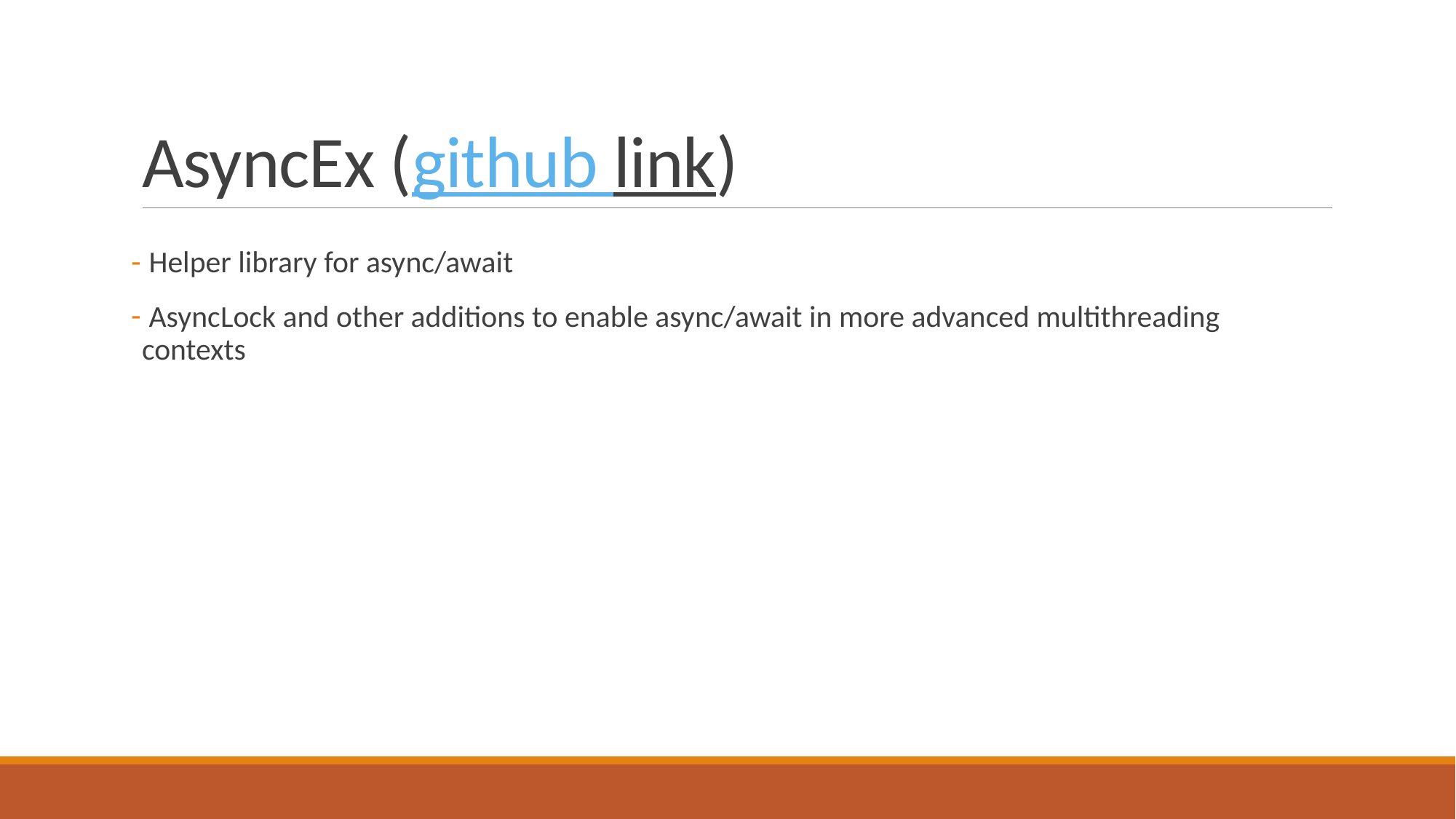

# AsyncEx (github link)
 Helper library for async/await
 AsyncLock and other additions to enable async/await in more advanced multithreading contexts